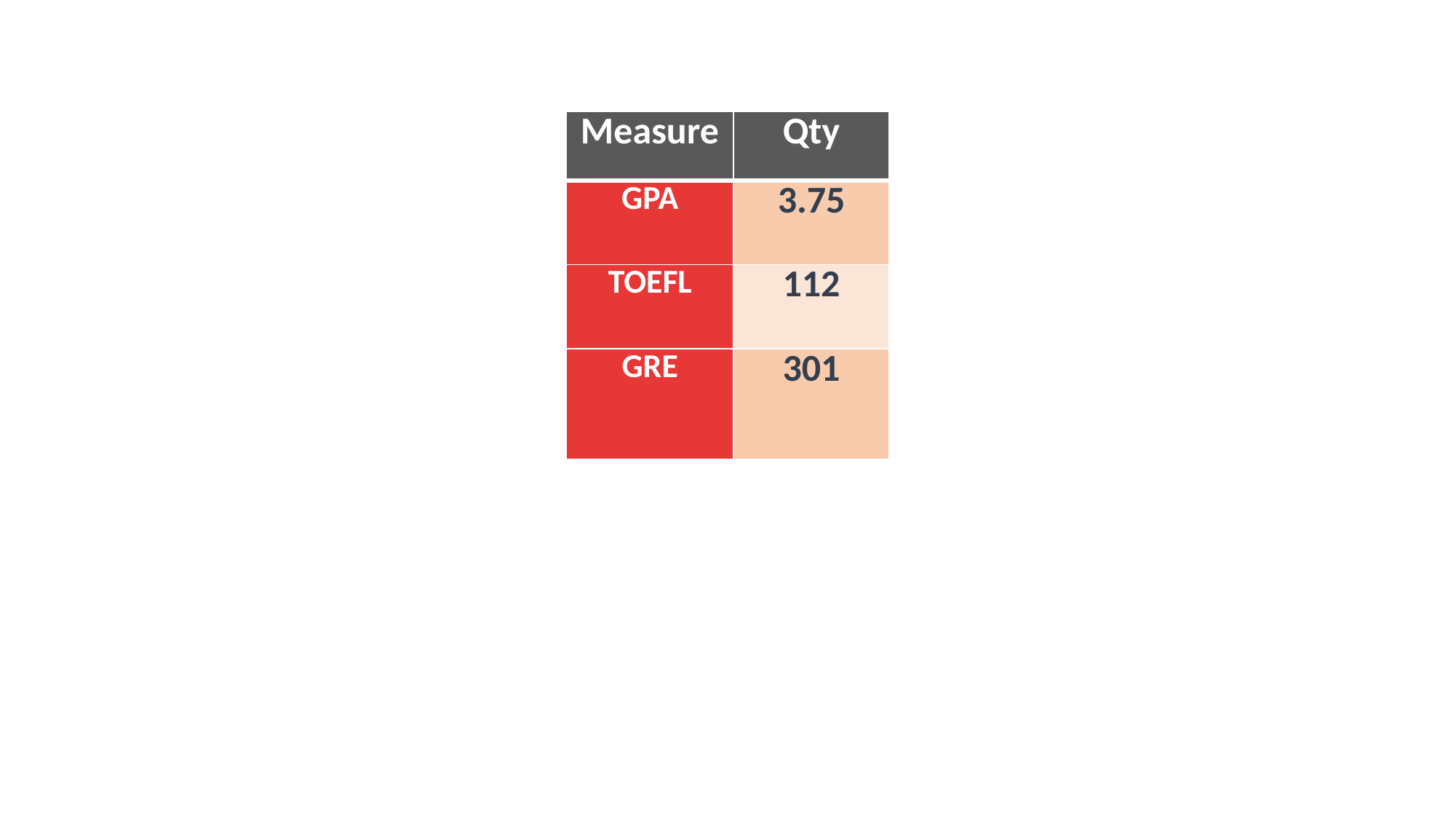

| Measure | Qty |
| --- | --- |
| GPA | 3.75 |
| TOEFL | 112 |
| GRE | 301 |